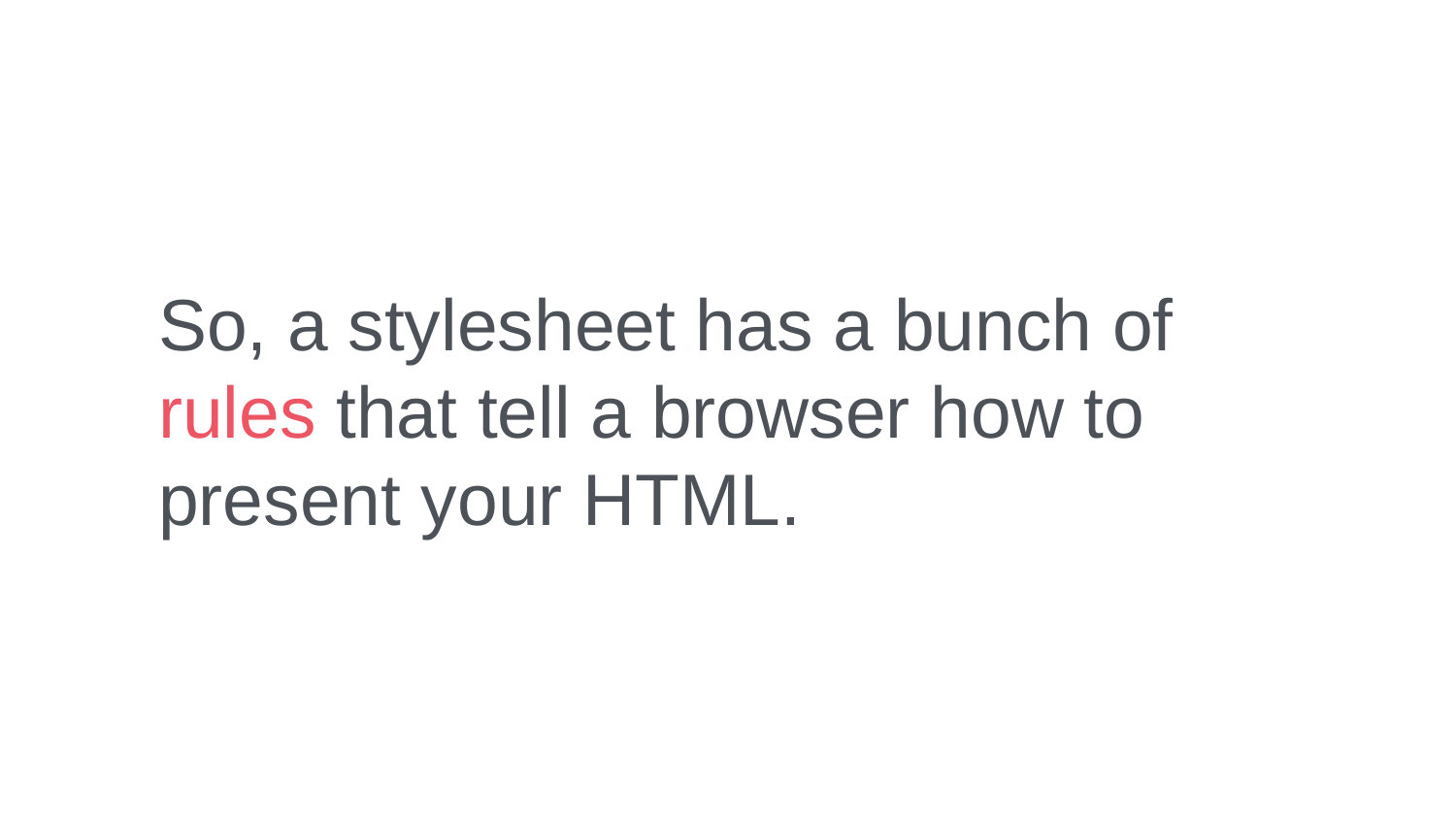

So, a stylesheet has a bunch of rules that tell a browser how to present your HTML.